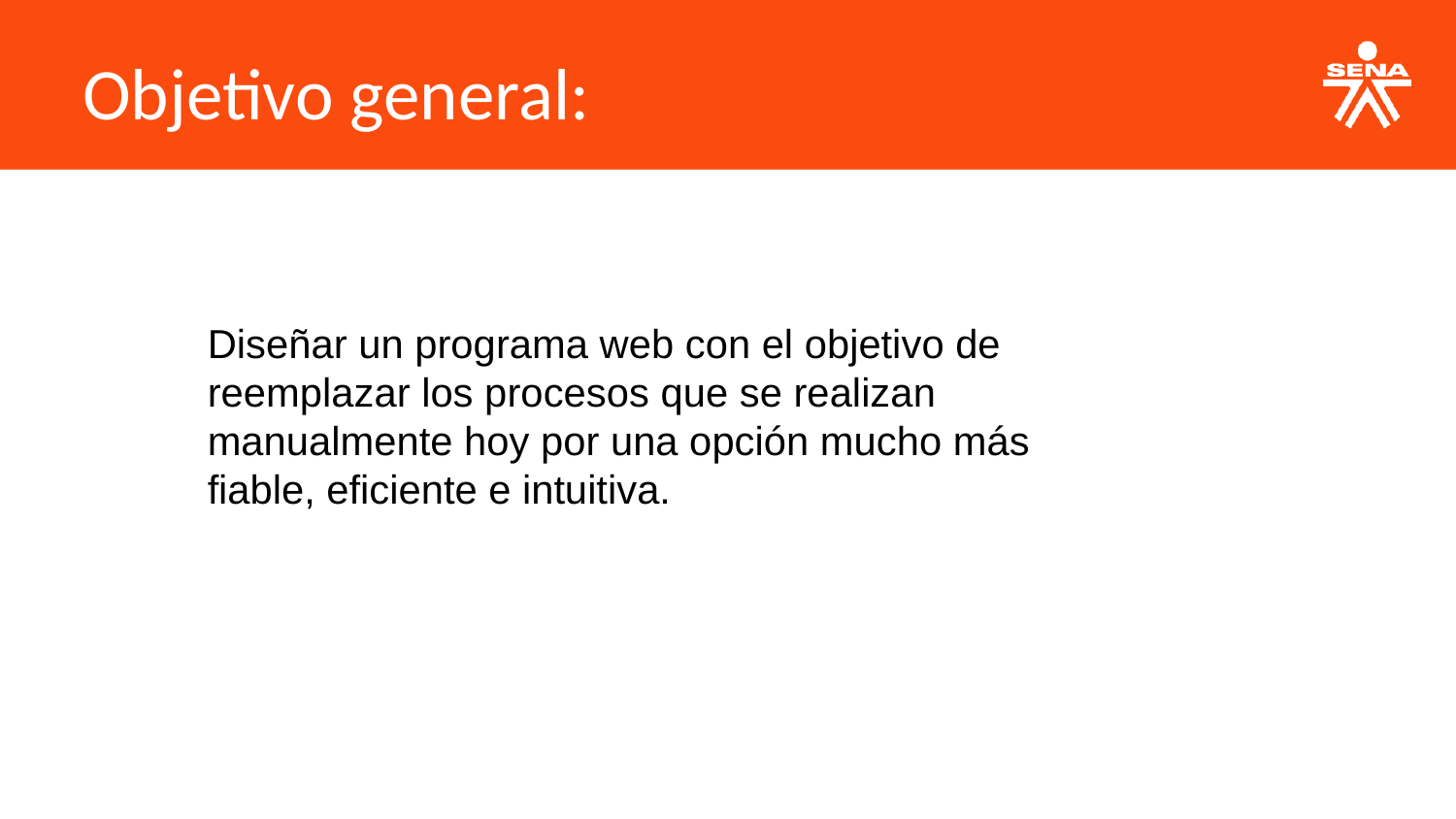

Objetivo general:
Diseñar un programa web con el objetivo de reemplazar los procesos que se realizan manualmente hoy por una opción mucho más fiable, eficiente e intuitiva.